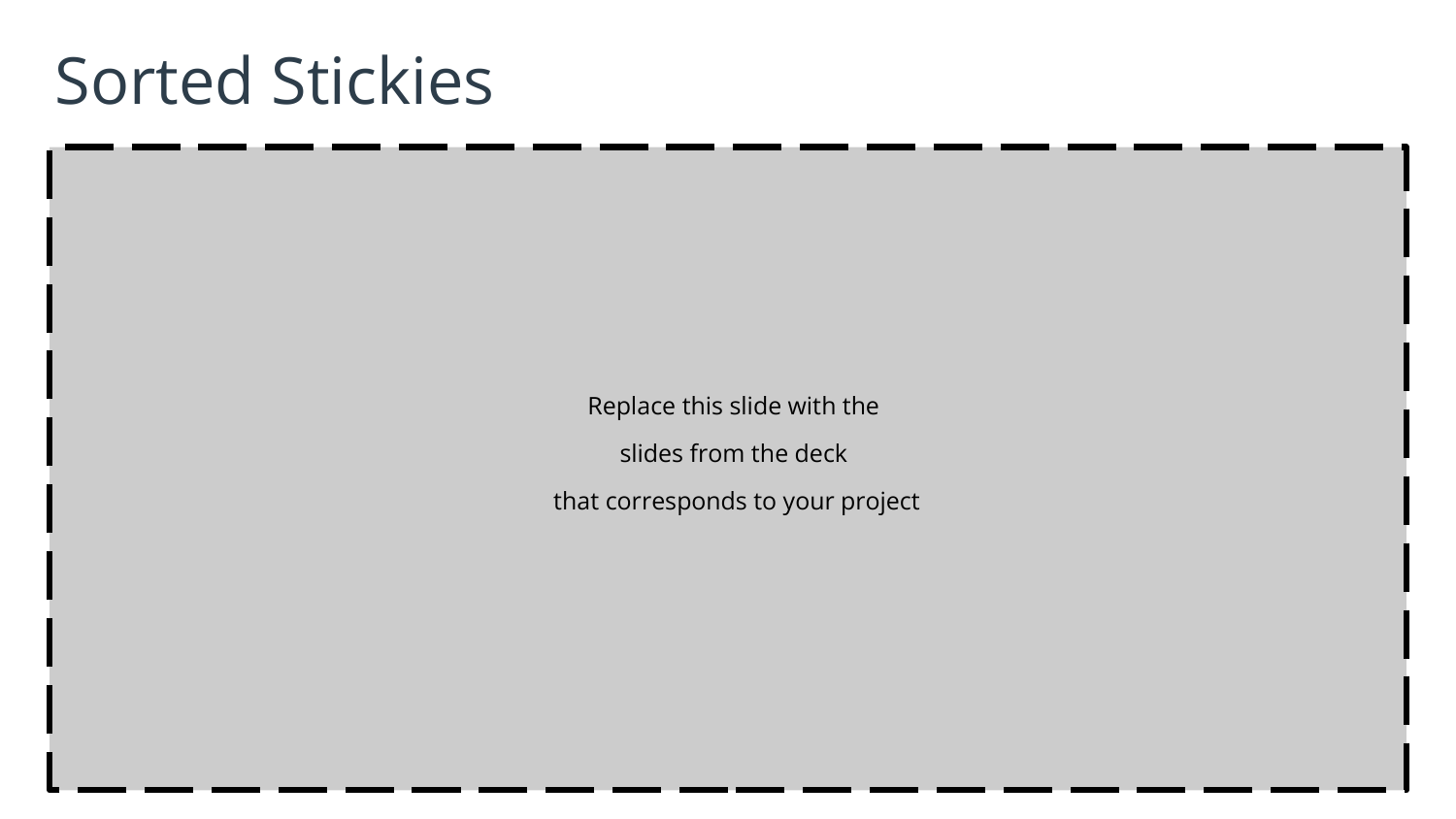

# Sorted Stickies

Replace this slide with the
slides from the deck
that corresponds to your project